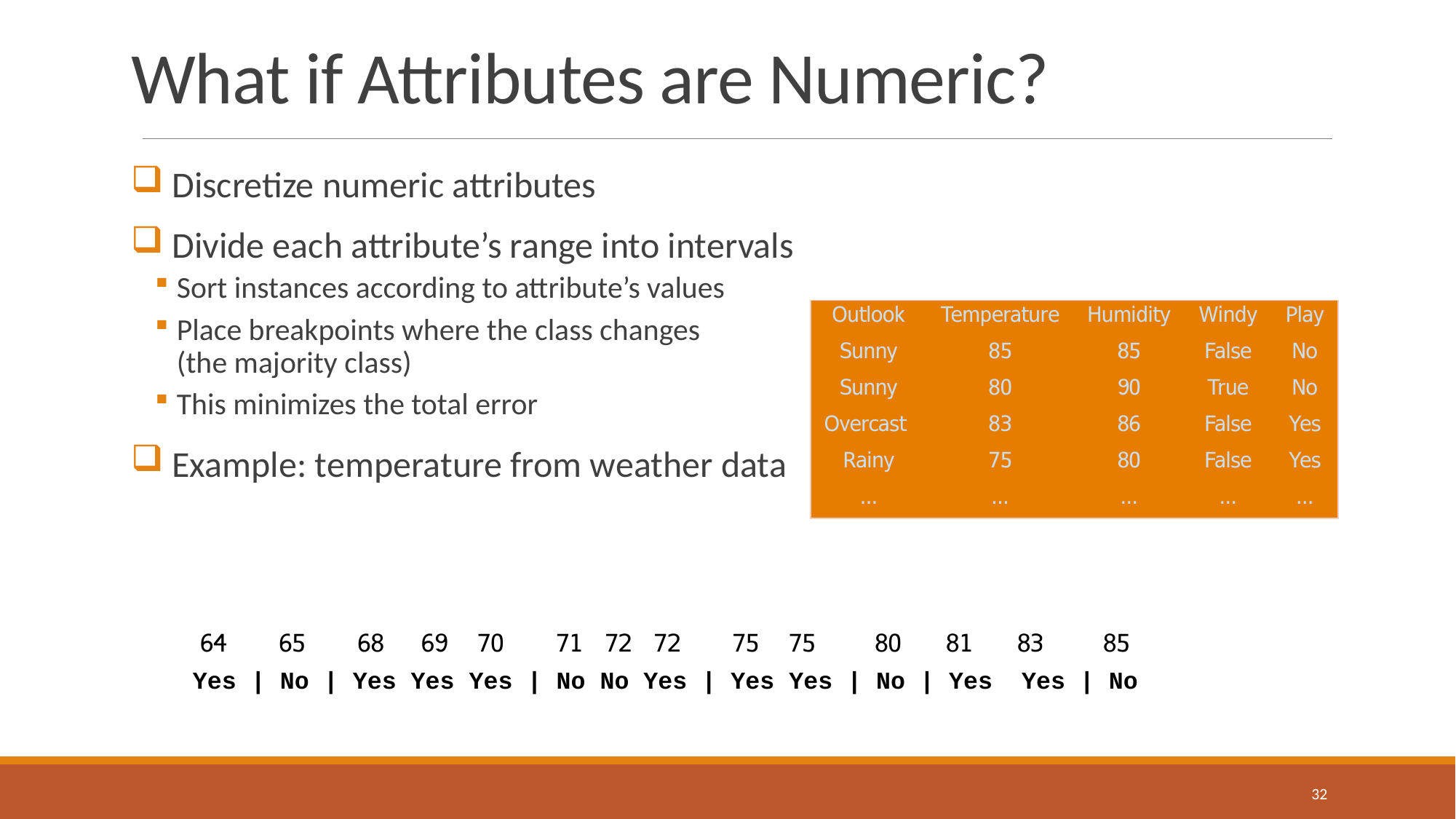

# What if Attributes are Numeric?
Discretize numeric attributes
Divide each attribute’s range into intervals
Sort instances according to attribute’s values
Place breakpoints where the class changes
(the majority class)
This minimizes the total error
Example: temperature from weather data

| Outlook | Temperature | Humidity | Windy | Play |
| --- | --- | --- | --- | --- |
| Sunny | 85 | 85 | False | No |
| Sunny | 80 | 90 | True | No |
| Overcast | 83 | 86 | False | Yes |
| Rainy | 75 | 80 | False | Yes |
| … | … | … | … | … |
| 64 65 68 69 70 71 72 72 75 75 80 81 83 85 Yes | No | Yes Yes Yes | No No Yes | Yes Yes | No | Yes Yes | No |
| --- |
32